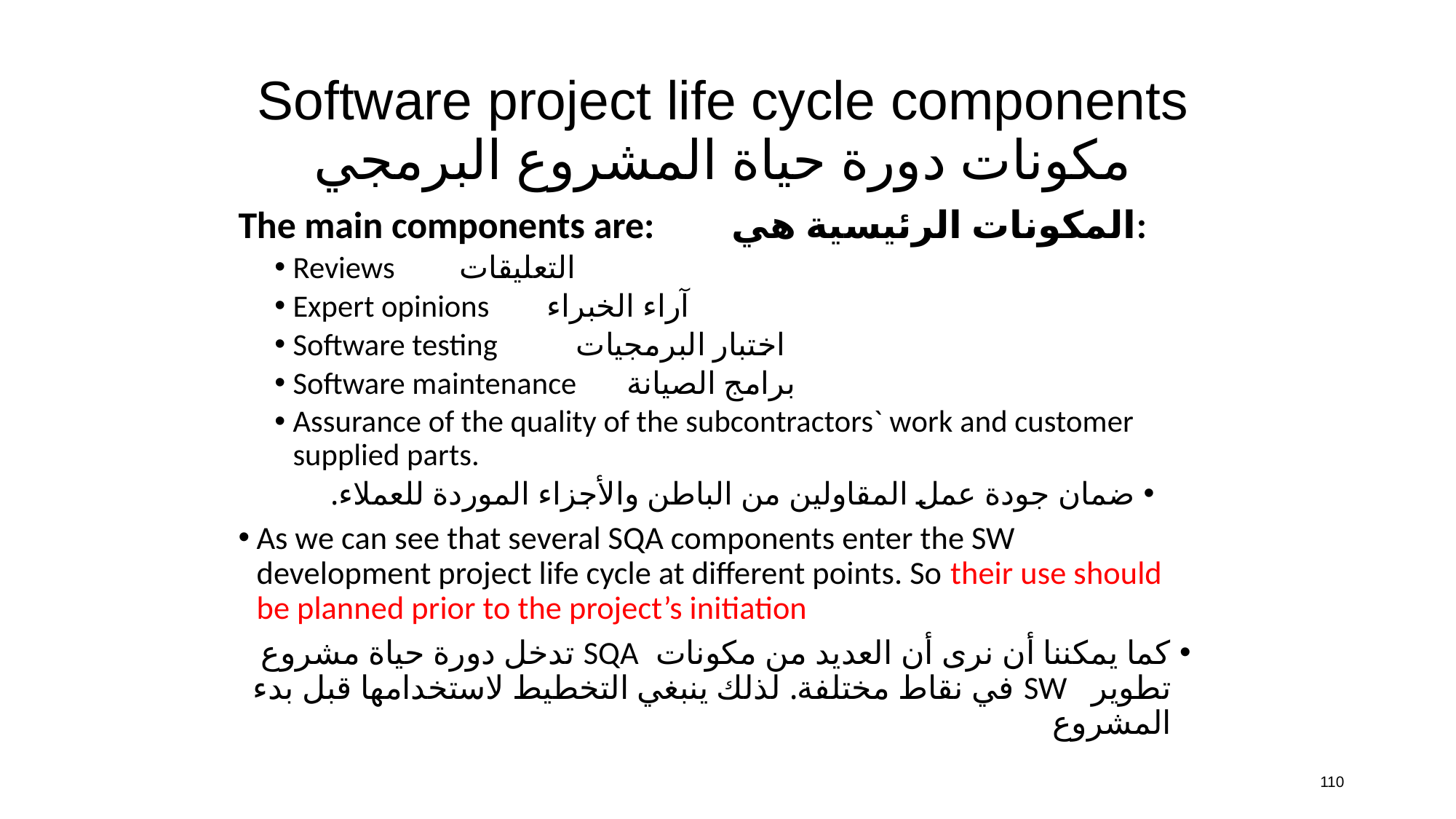

# Software project life cycle components مكونات دورة حياة المشروع البرمجي
The main components are:         المكونات الرئيسية هي:
Reviews         التعليقات
Expert opinions        آراء الخبراء
Software testing           اختبار البرمجيات
Software maintenance       برامج الصيانة
Assurance of the quality of the subcontractors` work and customer supplied parts.
ضمان جودة عمل المقاولين من الباطن والأجزاء الموردة للعملاء.
As we can see that several SQA components enter the SW development project life cycle at different points. So their use should be planned prior to the project’s initiation
كما يمكننا أن نرى أن العديد من مكونات  SQA تدخل دورة حياة مشروع تطوير   SW في نقاط مختلفة. لذلك ينبغي التخطيط لاستخدامها قبل بدء المشروع

 110